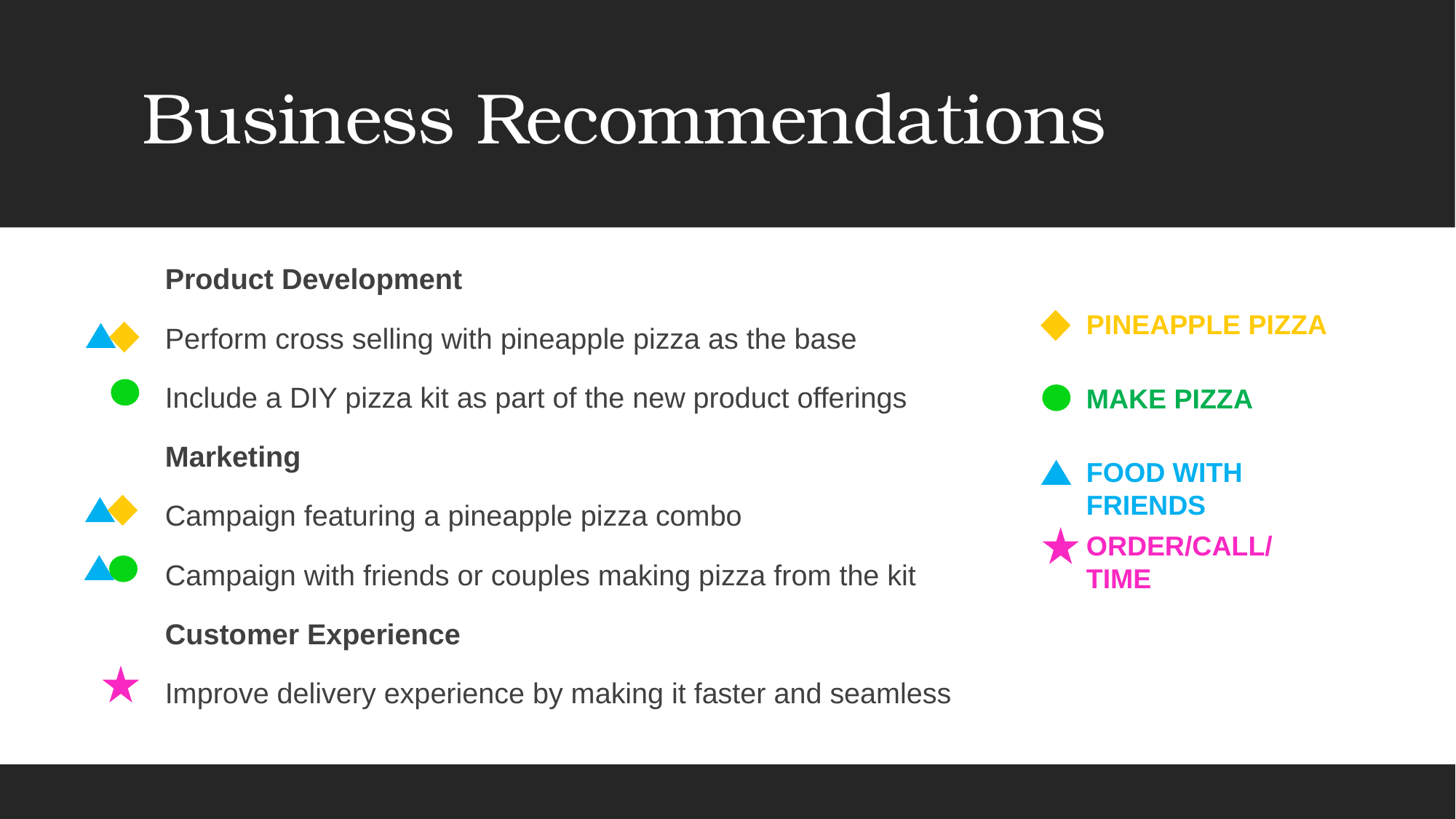

# Business Recommendations
Product Development
Perform cross selling with pineapple pizza as the base
Include a DIY pizza kit as part of the new product offerings
Marketing
Campaign featuring a pineapple pizza combo
Campaign with friends or couples making pizza from the kit
Customer Experience
Improve delivery experience by making it faster and seamless

PINEAPPLE PIZZA

MAKE PIZZA

FOOD WITH FRIENDS

ORDER/CALL/TIME